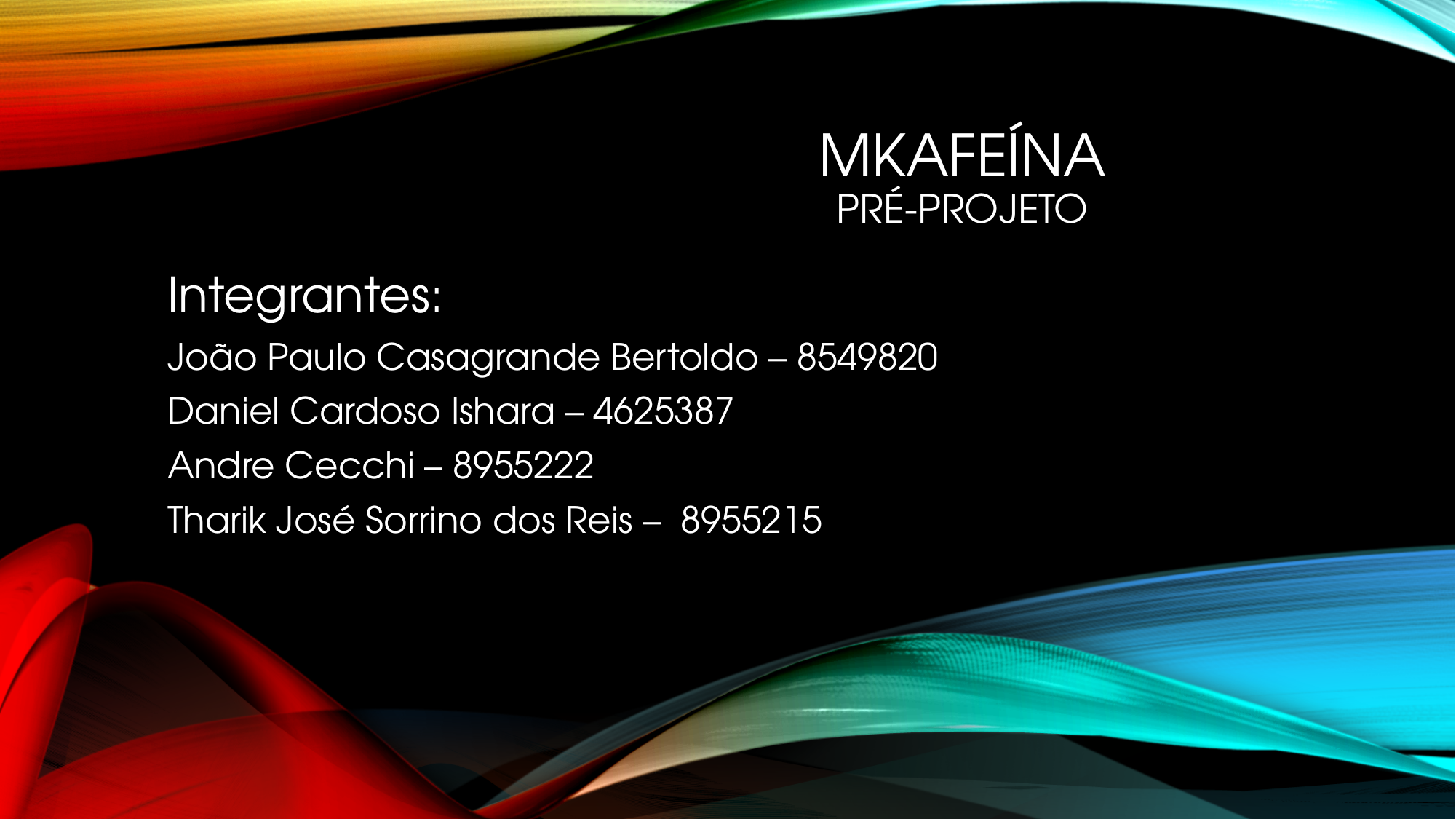

# Mkafeína Pré-projeto
Integrantes:
João Paulo Casagrande Bertoldo – 8549820
Daniel Cardoso Ishara – 4625387
Andre Cecchi – 8955222
Tharik José Sorrino dos Reis –  8955215